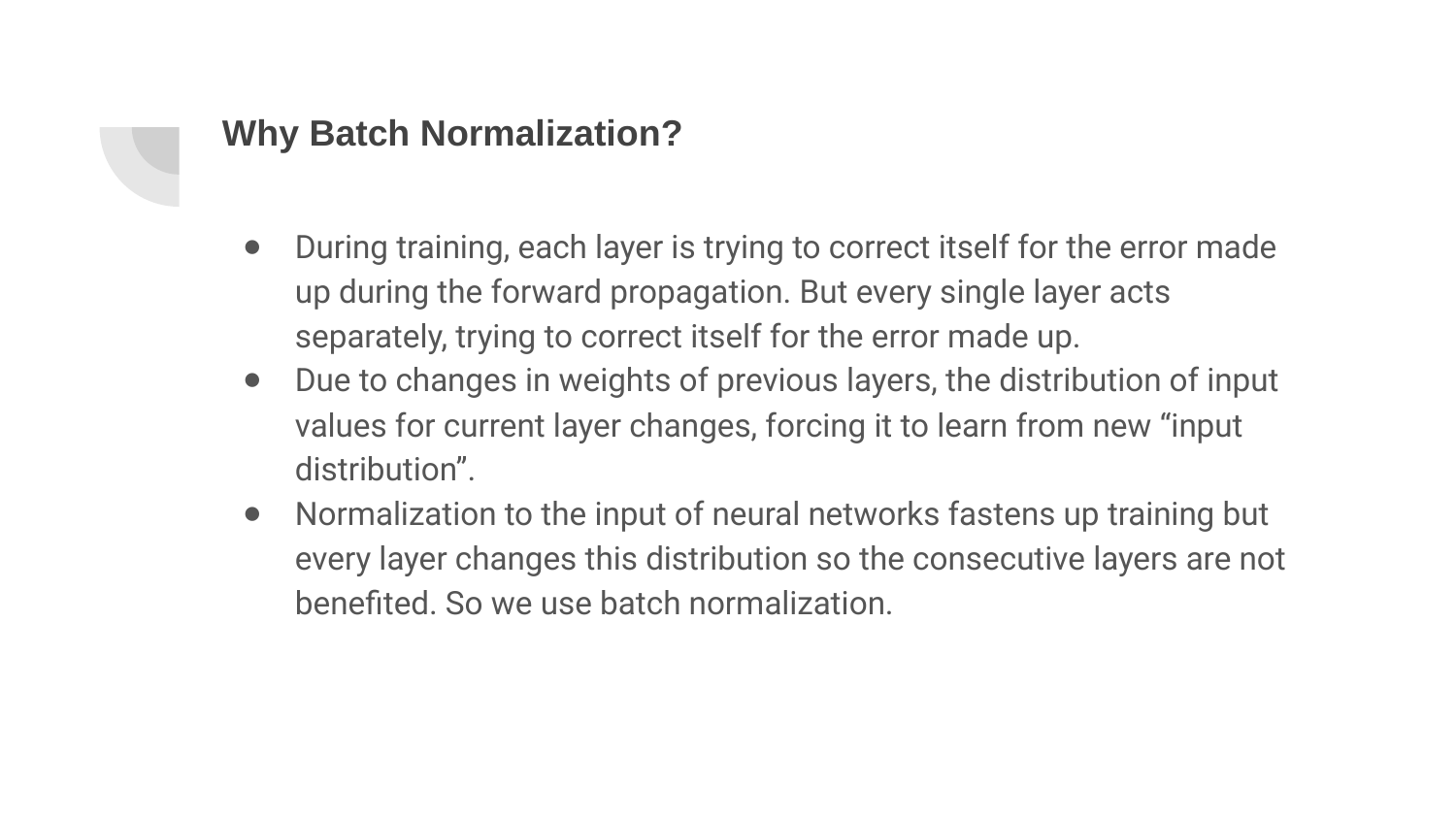

# Why Batch Normalization?
During training, each layer is trying to correct itself for the error made up during the forward propagation. But every single layer acts separately, trying to correct itself for the error made up.
Due to changes in weights of previous layers, the distribution of input values for current layer changes, forcing it to learn from new “input distribution”.
Normalization to the input of neural networks fastens up training but every layer changes this distribution so the consecutive layers are not benefited. So we use batch normalization.